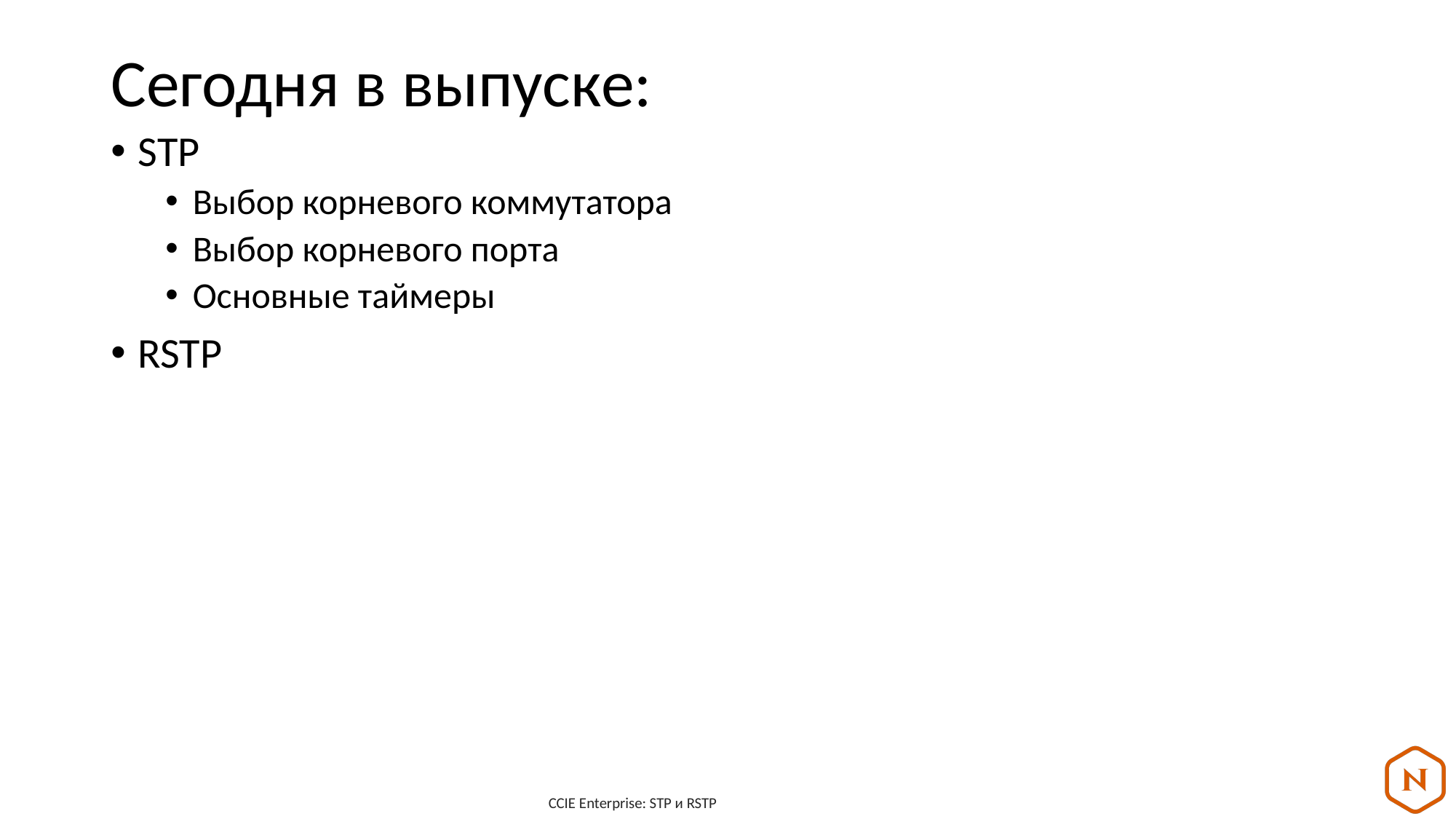

# Сегодня в выпуске:
STP
Выбор корневого коммутатора
Выбор корневого порта
Основные таймеры
RSTP
CCIE Enterprise: STP и RSTP